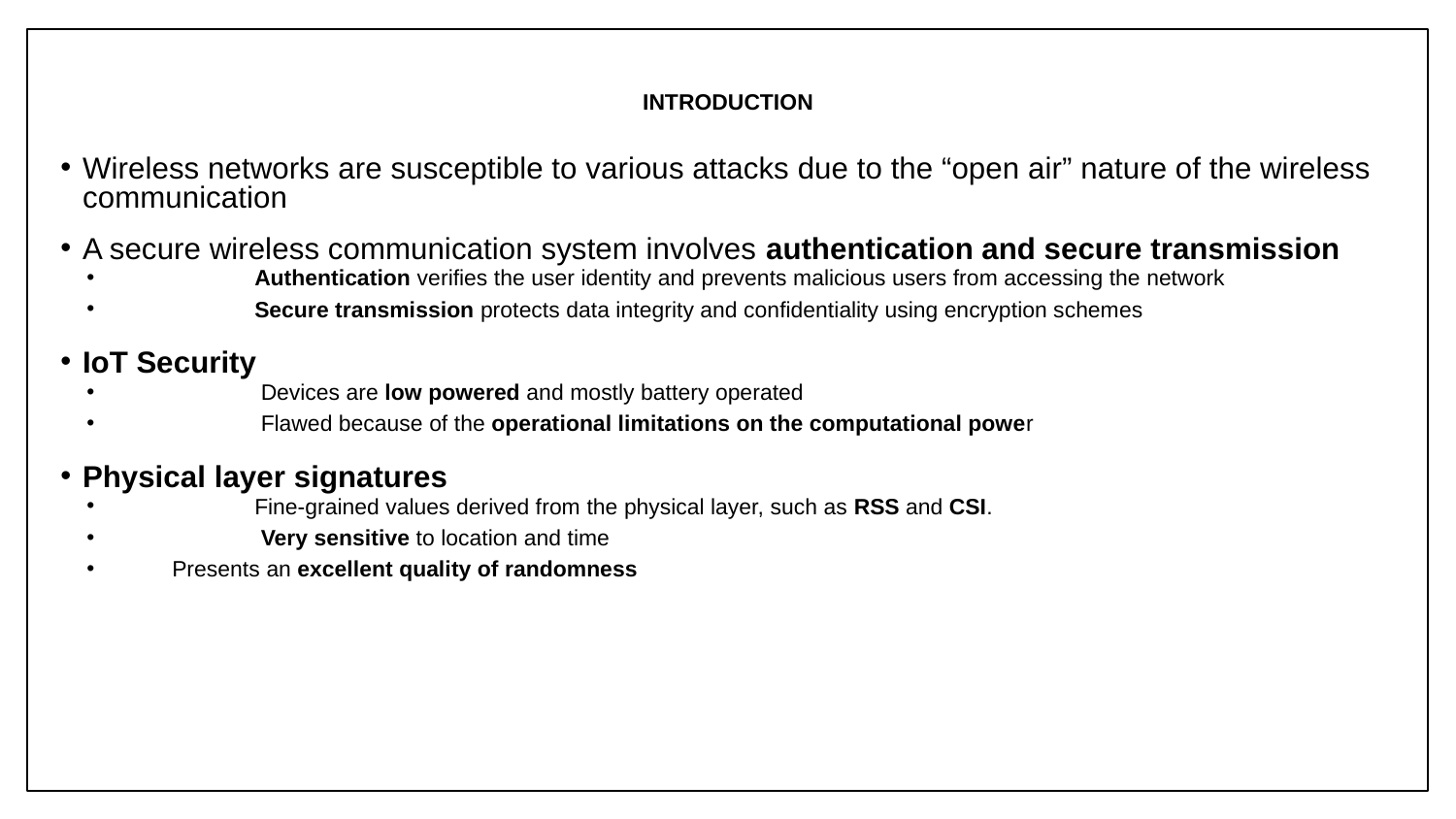

# INTRODUCTION
Wireless networks are susceptible to various attacks due to the “open air” nature of the wireless communication
A secure wireless communication system involves authentication and secure transmission
	Authentication verifies the user identity and prevents malicious users from accessing the network
	Secure transmission protects data integrity and confidentiality using encryption schemes
IoT Security
	 Devices are low powered and mostly battery operated
	 Flawed because of the operational limitations on the computational power
Physical layer signatures
	Fine-grained values derived from the physical layer, such as RSS and CSI.
	 Very sensitive to location and time
          Presents an excellent quality of randomness